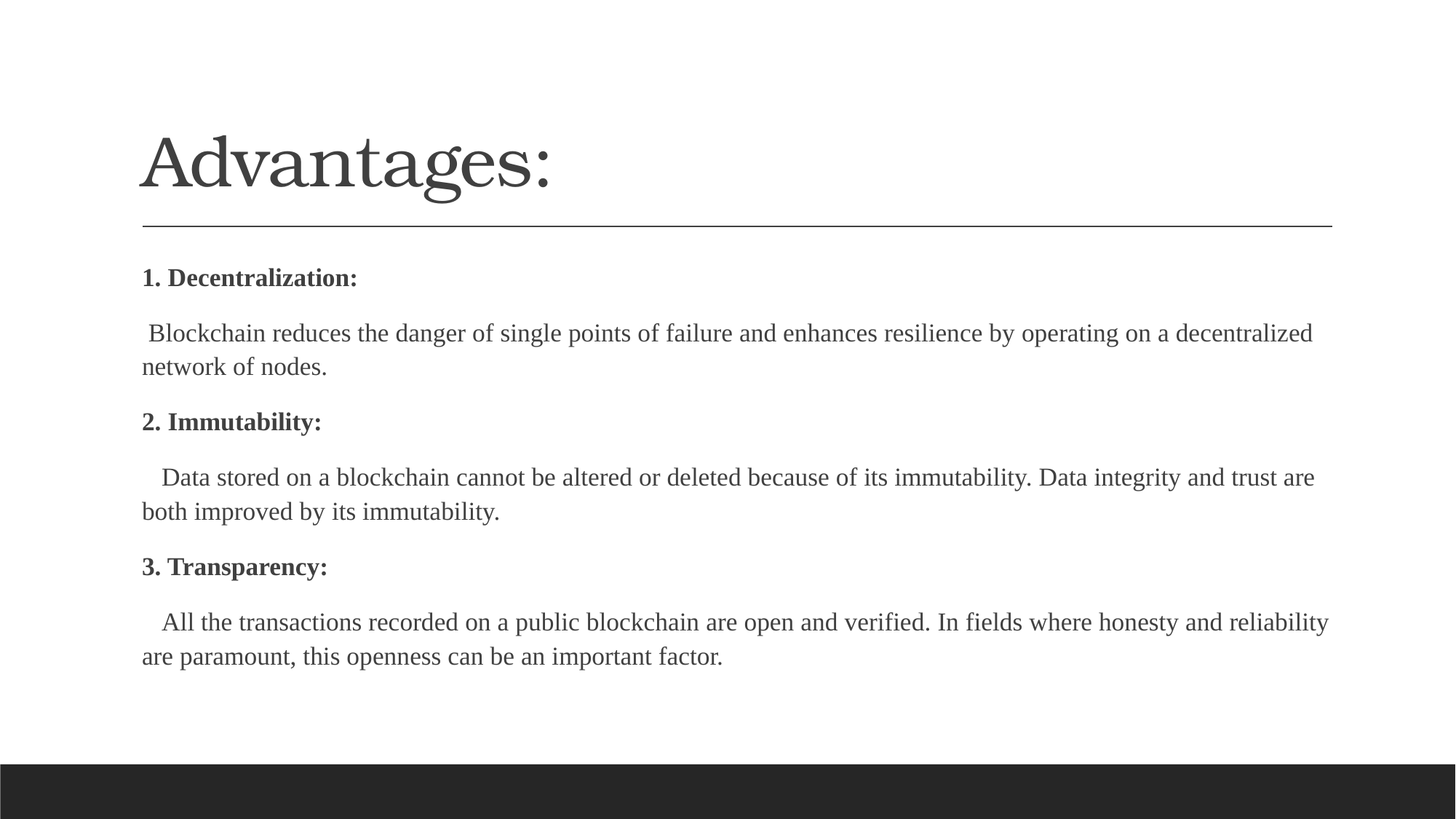

# Advantages:
1. Decentralization:
 Blockchain reduces the danger of single points of failure and enhances resilience by operating on a decentralized network of nodes.
2. Immutability:
   Data stored on a blockchain cannot be altered or deleted because of its immutability. Data integrity and trust are both improved by its immutability.
3. Transparency:
   All the transactions recorded on a public blockchain are open and verified. In fields where honesty and reliability are paramount, this openness can be an important factor.